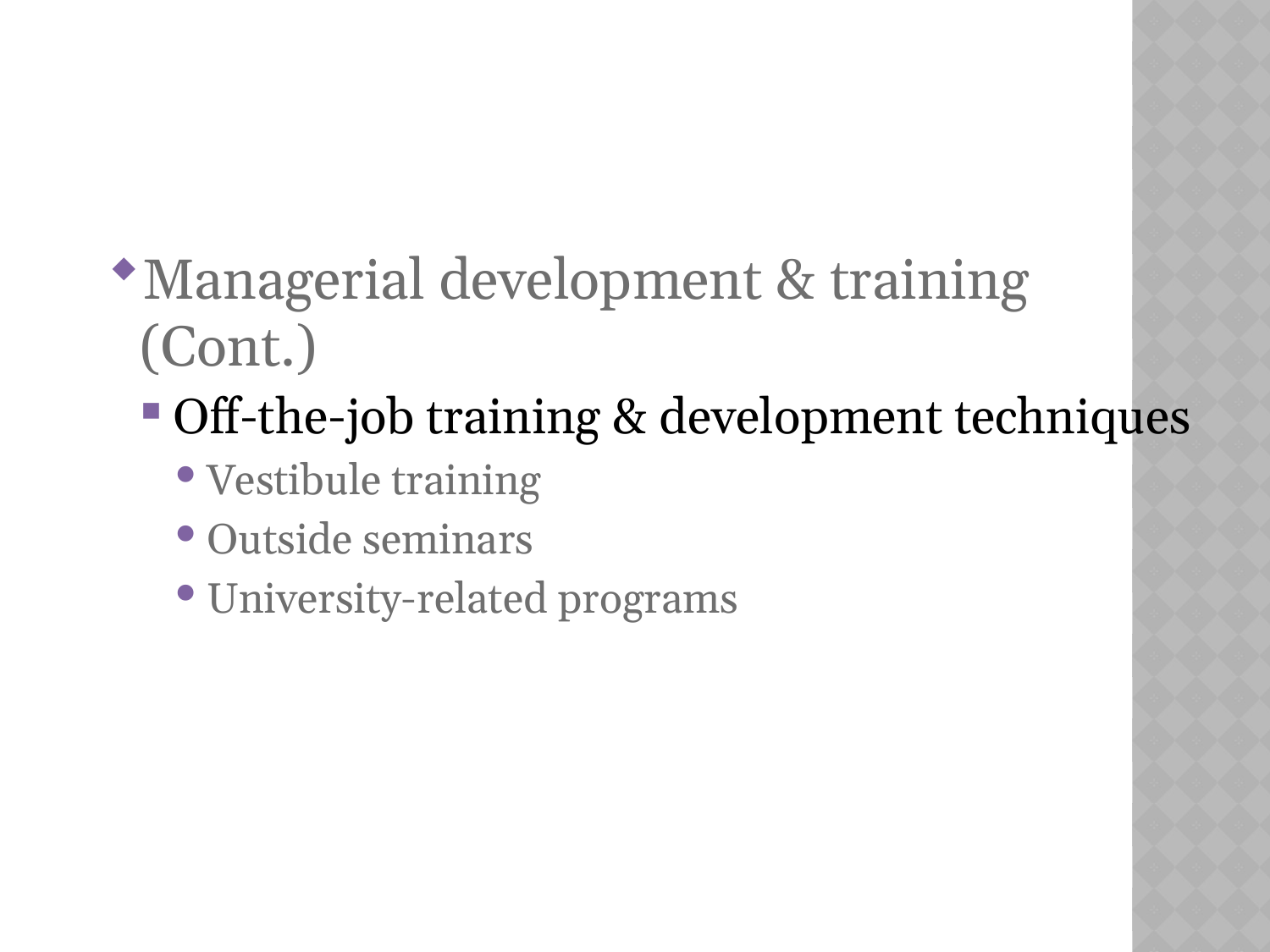

#
Managerial development & training (Cont.)
Off-the-job training & development techniques
Vestibule training
Outside seminars
University-related programs